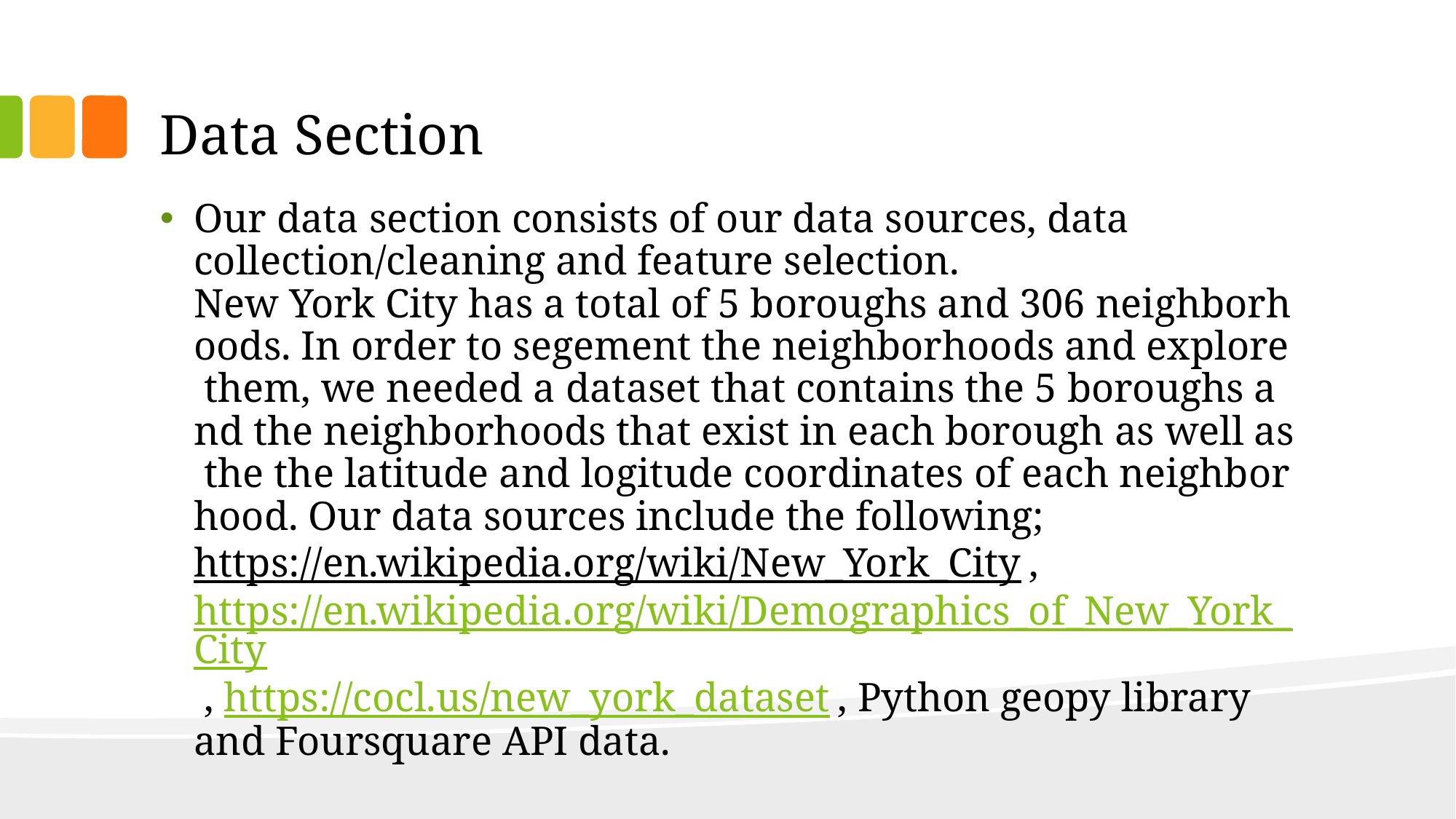

# Data Section
Our data section consists of our data sources, data collection/cleaning and feature selection. New York City has a total of 5 boroughs and 306 neighborhoods. In order to segement the neighborhoods and explore them, we needed a dataset that contains the 5 boroughs and the neighborhoods that exist in each borough as well as the the latitude and logitude coordinates of each neighborhood. Our data sources include the following; https://en.wikipedia.org/wiki/New_York_City , https://en.wikipedia.org/wiki/Demographics_of_New_York_City , https://cocl.us/new_york_dataset , Python geopy library and Foursquare API data.